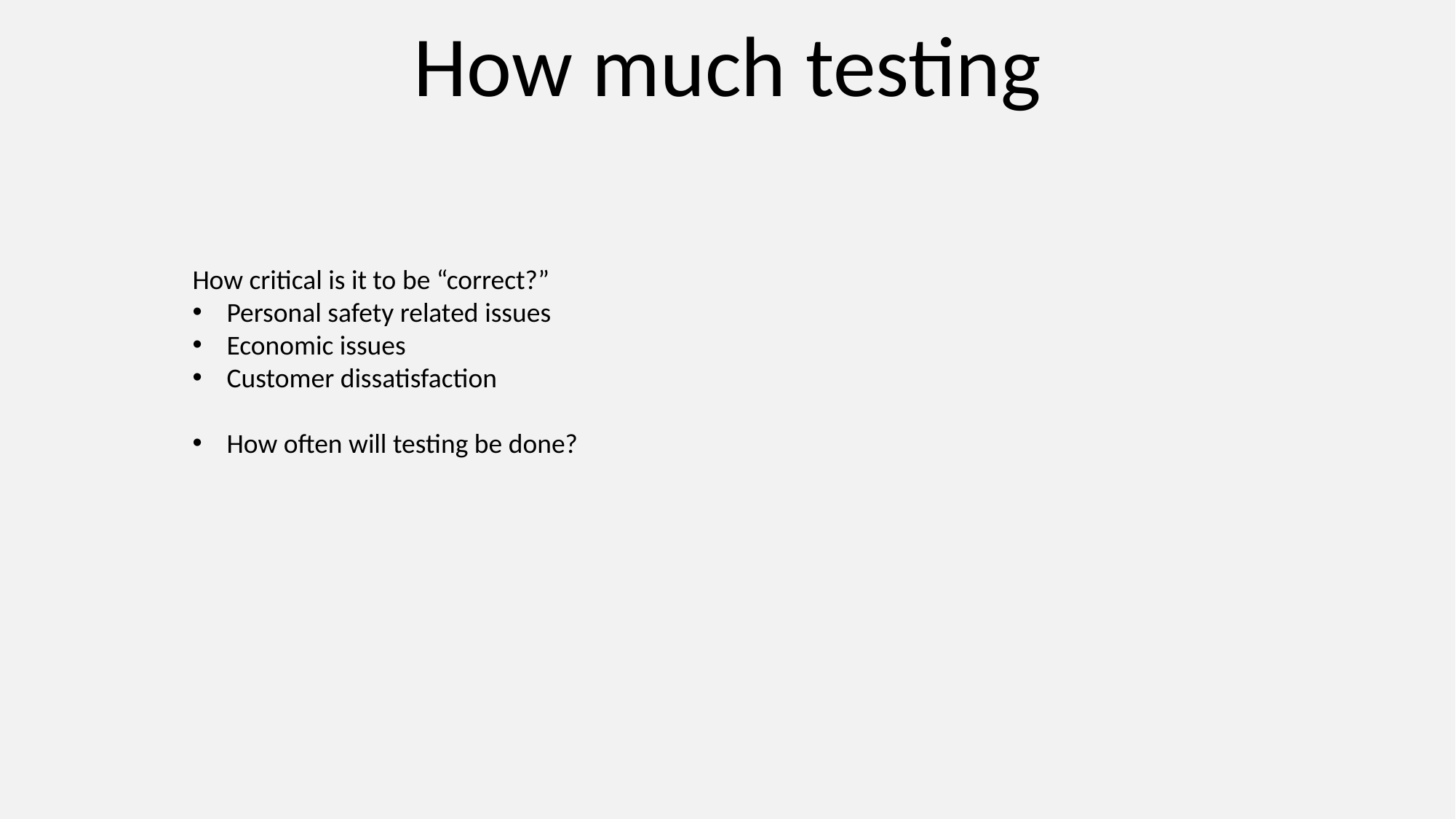

# How much testing
How critical is it to be “correct?”
Personal safety related issues
Economic issues
Customer dissatisfaction

How often will testing be done?